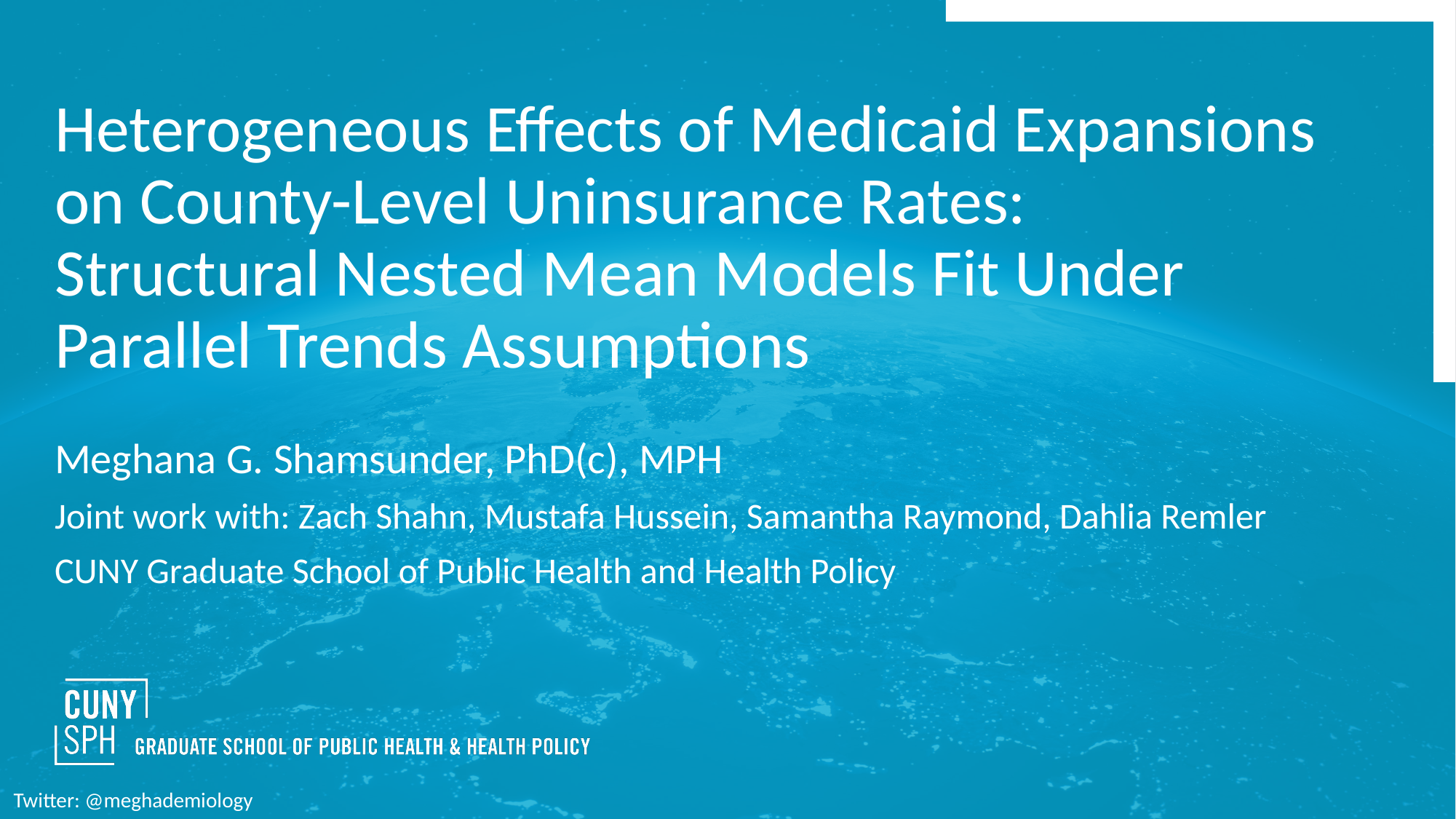

# Heterogeneous Effects of Medicaid Expansions on County-Level Uninsurance Rates: Structural Nested Mean Models Fit Under Parallel Trends Assumptions
Meghana G. Shamsunder, PhD(c), MPH
Joint work with: Zach Shahn, Mustafa Hussein, Samantha Raymond, Dahlia Remler
CUNY Graduate School of Public Health and Health Policy

Twitter: @meghademiology